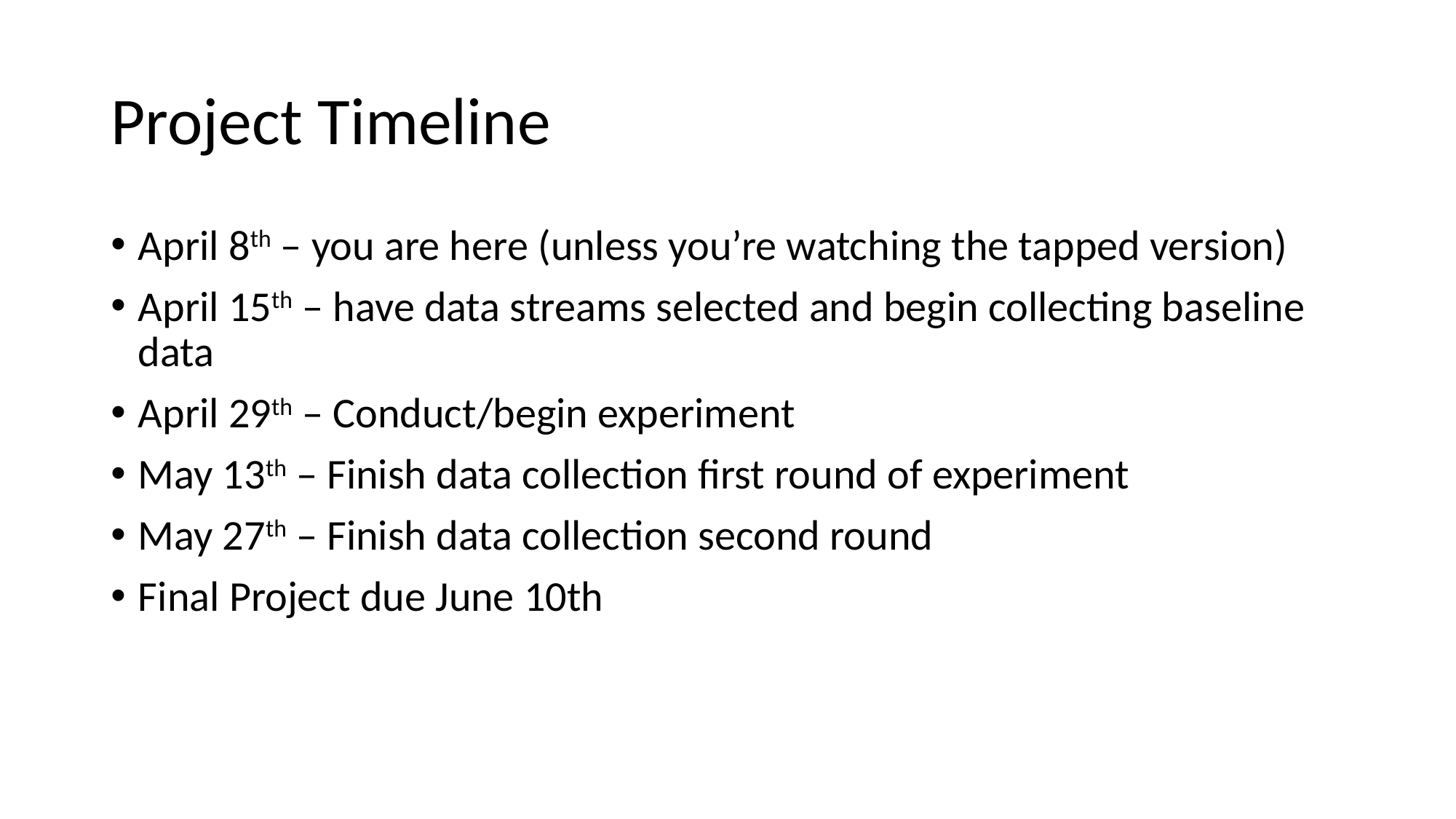

# Project Timeline
April 8th – you are here (unless you’re watching the tapped version)
April 15th – have data streams selected and begin collecting baseline data
April 29th – Conduct/begin experiment
May 13th – Finish data collection first round of experiment
May 27th – Finish data collection second round
Final Project due June 10th